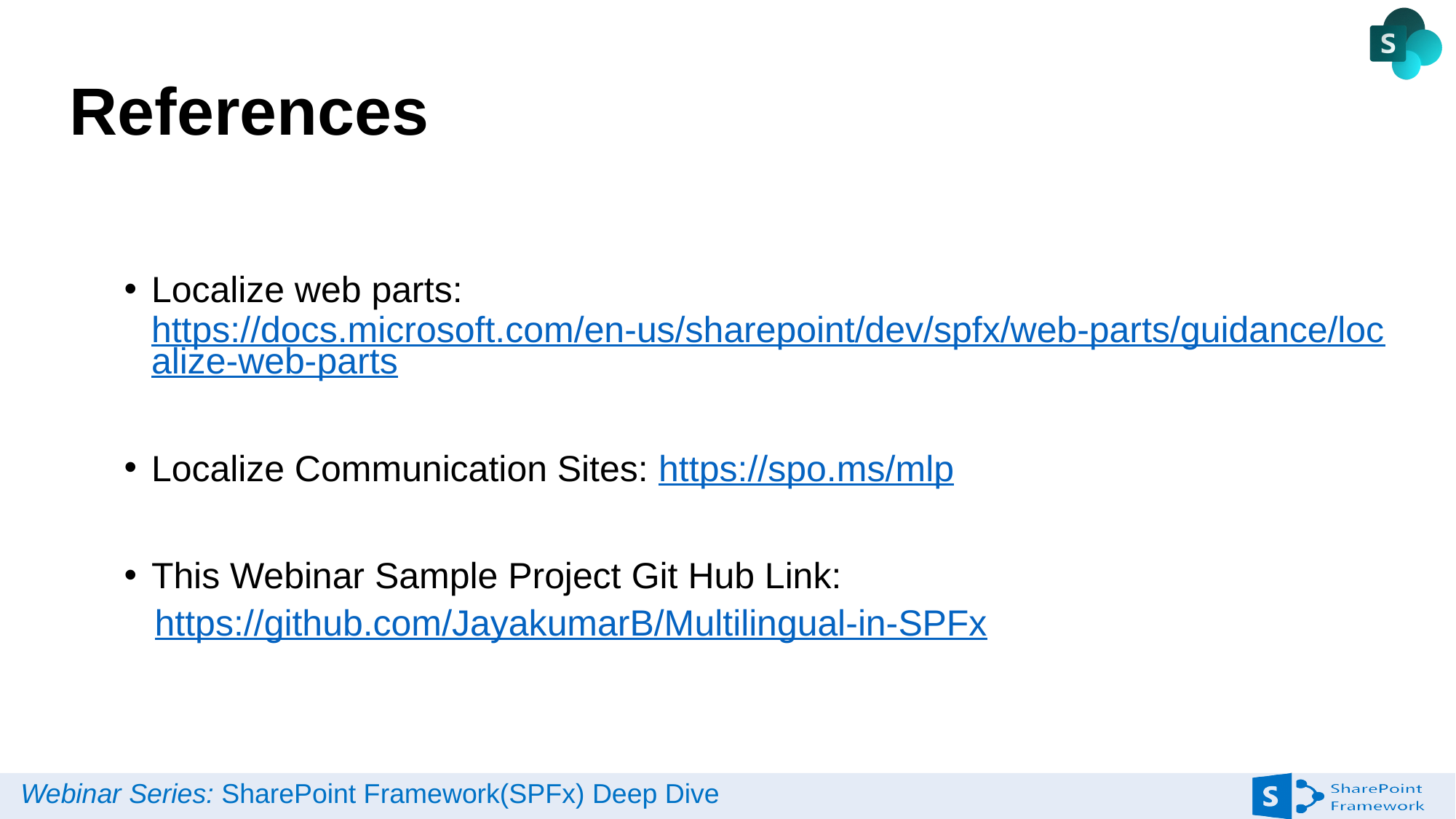

# References

Localize web parts: https://docs.microsoft.com/en-us/sharepoint/dev/spfx/web-parts/guidance/localize-web-parts

Localize Communication Sites: https://spo.ms/mlp

This Webinar Sample Project Git Hub Link:
   https://github.com/JayakumarB/Multilingual-in-SPFx